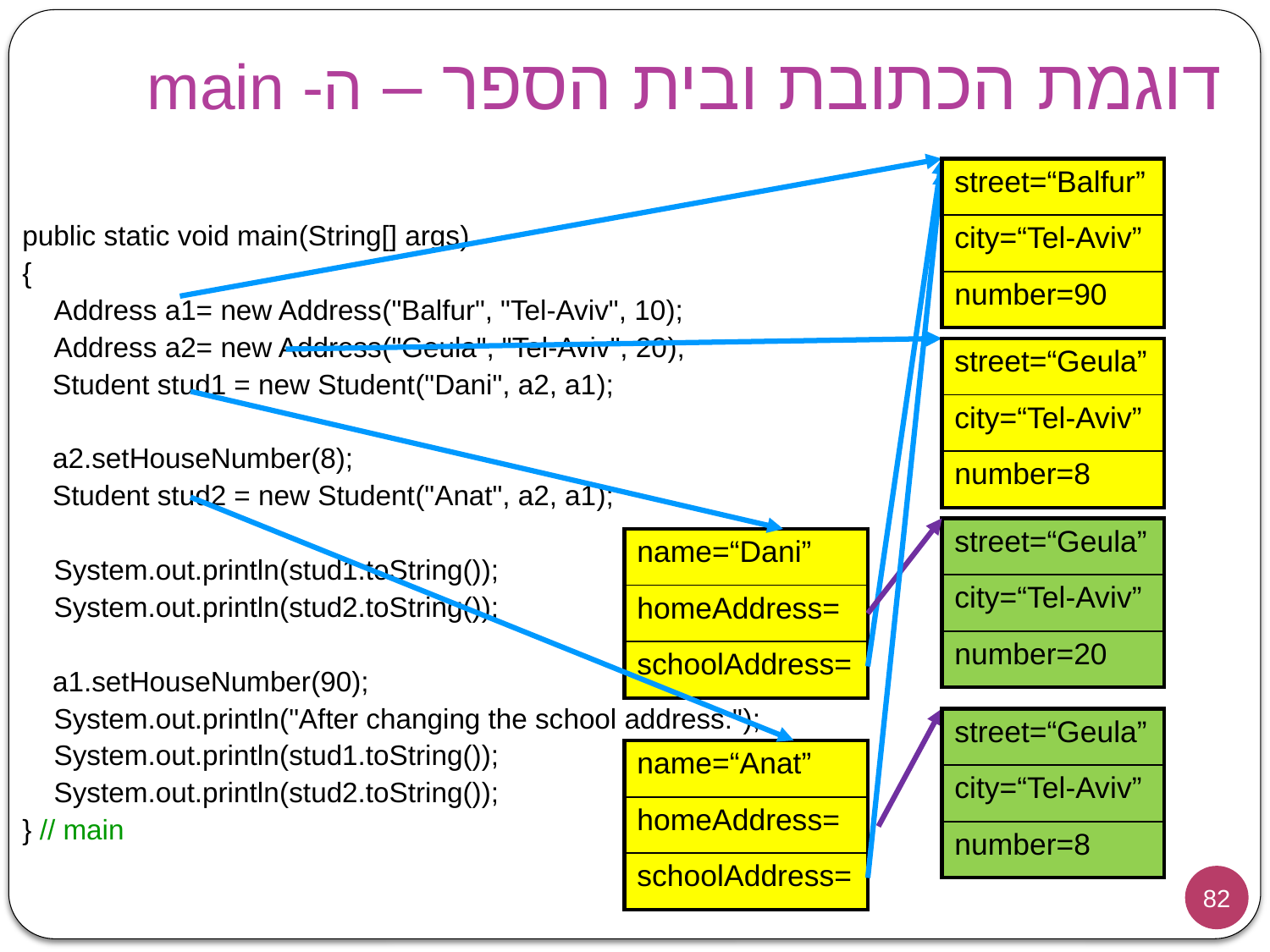

# דוגמת הכתובת ובית הספר – ה- main

| street=“Balfur” |
| --- |
| city=“Tel-Aviv” |
| number=10 |
| street=“Balfur” |
| --- |
| city=“Tel-Aviv” |
| number=90 |

        public static void main(String[] args)
        {
            Address a1= new Address("Balfur", "Tel-Aviv", 10);
            Address a2= new Address("Geula", "Tel-Aviv", 20);
	       Student stud1 = new Student("Dani", a2, a1);

	       a2.setHouseNumber(8);
	       Student stud2 = new Student("Anat", a2, a1);

            System.out.println(stud1.toString());
            System.out.println(stud2.toString());

	       a1.setHouseNumber(90);
            System.out.println("After changing the school address:");
            System.out.println(stud1.toString());
            System.out.println(stud2.toString());
        } // main

| street=“Geula” |
| --- |
| city=“Tel-Aviv” |
| number=20 |
| street=“Geula” |
| --- |
| city=“Tel-Aviv” |
| number=8 |

| street=“Geula” |
| --- |
| city=“Tel-Aviv” |
| number=20 |
| name=“Dani” |
| --- |
| homeAddress= |
| schoolAddress= |

| street=“Geula” |
| --- |
| city=“Tel-Aviv” |
| number=8 |
| name=“Anat” |
| --- |
| homeAddress= |
| schoolAddress= |
82